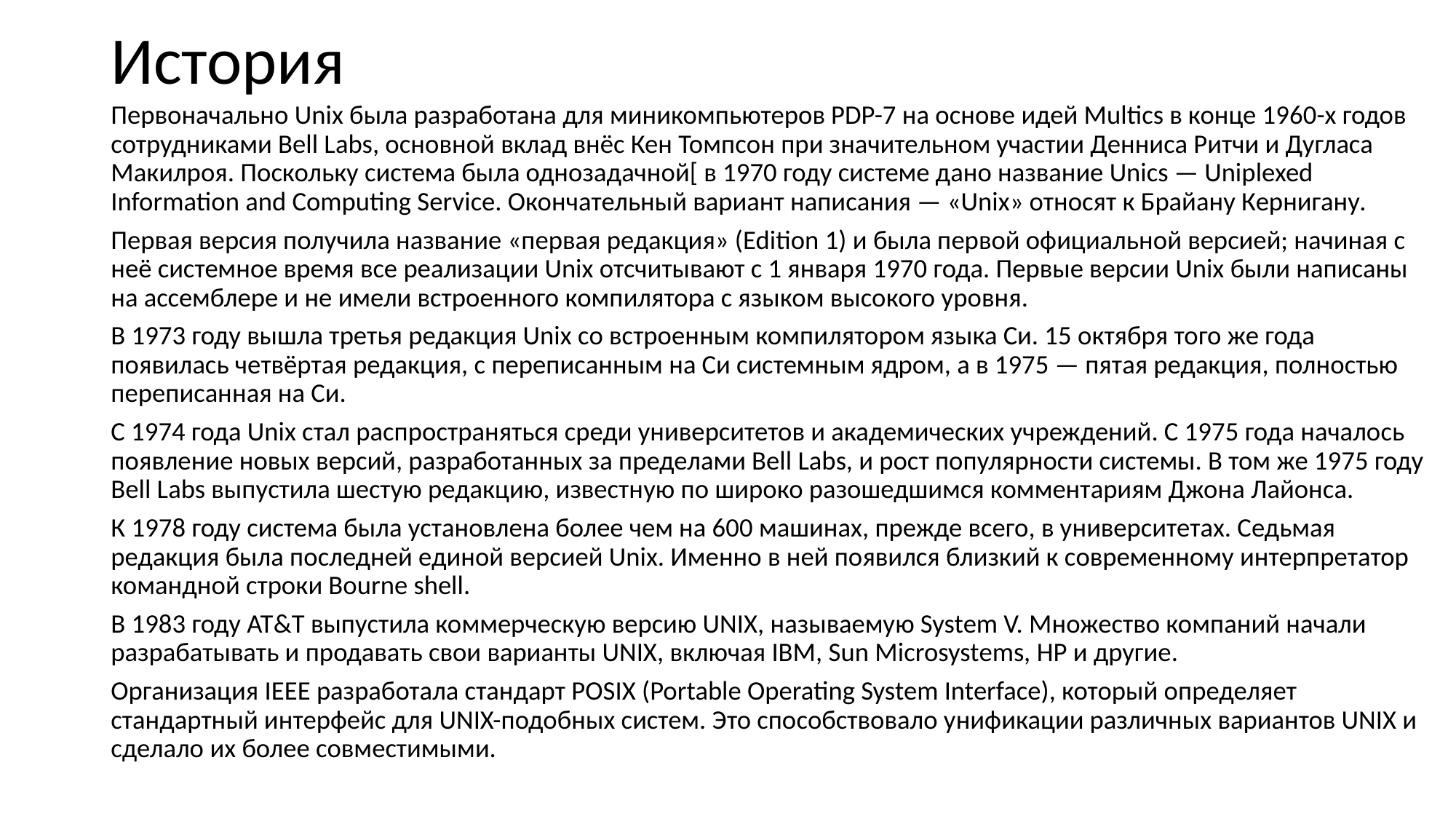

# История
Первоначально Unix была разработана для миникомпьютеров PDP-7 на основе идей Multics в конце 1960-х годов сотрудниками Bell Labs, основной вклад внёс Кен Томпсон при значительном участии Денниса Ритчи и Дугласа Макилроя. Поскольку система была однозадачной[ в 1970 году системе дано название Unics — Uniplexed Information and Computing Service. Окончательный вариант написания — «Unix» относят к Брайану Кернигану.
Первая версия получила название «первая редакция» (Edition 1) и была первой официальной версией; начиная с неё системное время все реализации Unix отсчитывают с 1 января 1970 года. Первые версии Unix были написаны на ассемблере и не имели встроенного компилятора с языком высокого уровня.
В 1973 году вышла третья редакция Unix со встроенным компилятором языка Си. 15 октября того же года появилась четвёртая редакция, с переписанным на Си системным ядром, а в 1975 — пятая редакция, полностью переписанная на Си.
С 1974 года Unix стал распространяться среди университетов и академических учреждений. С 1975 года началось появление новых версий, разработанных за пределами Bell Labs, и рост популярности системы. В том же 1975 году Bell Labs выпустила шестую редакцию, известную по широко разошедшимся комментариям Джона Лайонса.
К 1978 году система была установлена более чем на 600 машинах, прежде всего, в университетах. Седьмая редакция была последней единой версией Unix. Именно в ней появился близкий к современному интерпретатор командной строки Bourne shell.
В 1983 году AT&T выпустила коммерческую версию UNIX, называемую System V. Множество компаний начали разрабатывать и продавать свои варианты UNIX, включая IBM, Sun Microsystems, HP и другие.
Организация IEEE разработала стандарт POSIX (Portable Operating System Interface), который определяет стандартный интерфейс для UNIX-подобных систем. Это способствовало унификации различных вариантов UNIX и сделало их более совместимыми.